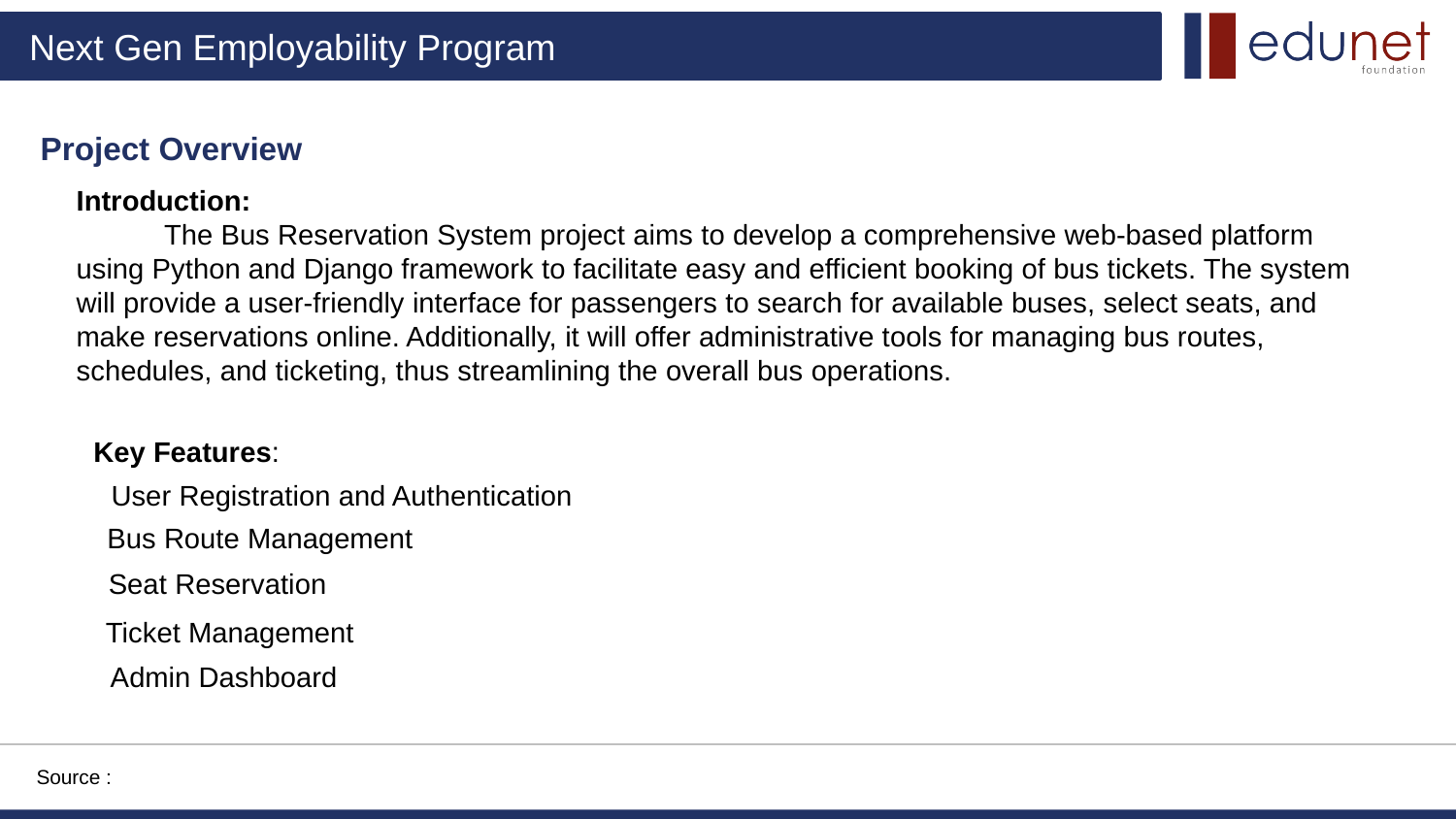

Project Overview
Introduction:
           The Bus Reservation System project aims to develop a comprehensive web-based platform using Python and Django framework to facilitate easy and efficient booking of bus tickets. The system will provide a user-friendly interface for passengers to search for available buses, select seats, and make reservations online. Additionally, it will offer administrative tools for managing bus routes, schedules, and ticketing, thus streamlining the overall bus operations.
Key Features:
User Registration and Authentication
Bus Route Management
Seat Reservation
Ticket Management
Admin Dashboard
Source :